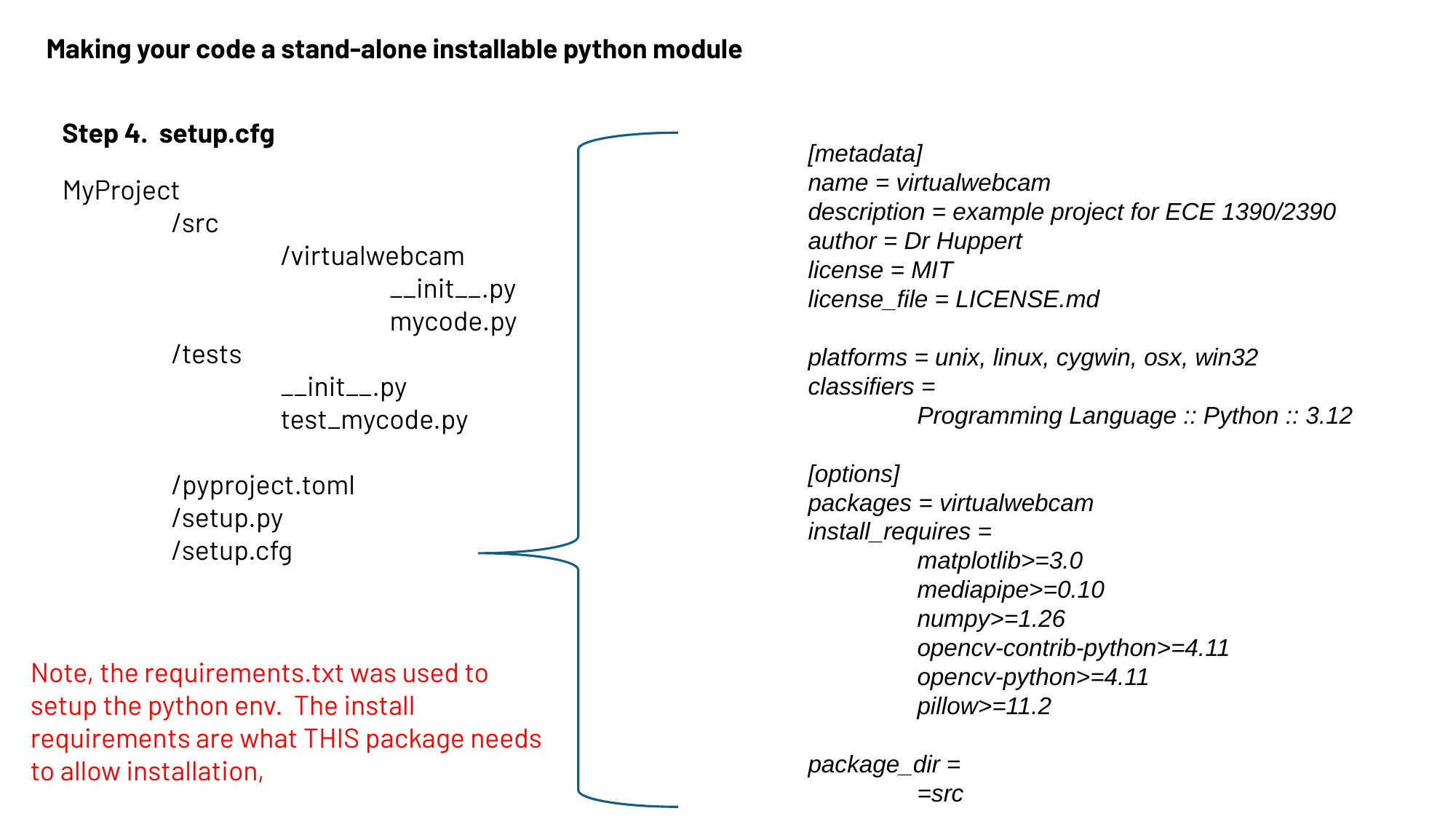

Making your code a stand-alone installable python module
Step 4.  setup.cfg

[metadata]
name = virtualwebcam
description = example project for ECE 1390/2390
author = Dr Huppert
license = MIT
license_file = LICENSE.md

platforms = unix, linux, cygwin, osx, win32
classifiers =
	Programming Language :: Python :: 3.12
[options]
packages = virtualwebcam
install_requires =
	matplotlib>=3.0
	mediapipe>=0.10
	numpy>=1.26
	opencv-contrib-python>=4.11
	opencv-python>=4.11
	pillow>=11.2

package_dir =
	=src

MyProject
	/src
		/virtualwebcam
			__init__.py
			mycode.py
	/tests
		__init__.py
		test_mycode.py

	/pyproject.toml
	/setup.py
	/setup.cfg
Note, the requirements.txt was used to setup the python env.  The install requirements are what THIS package needs to allow installation,